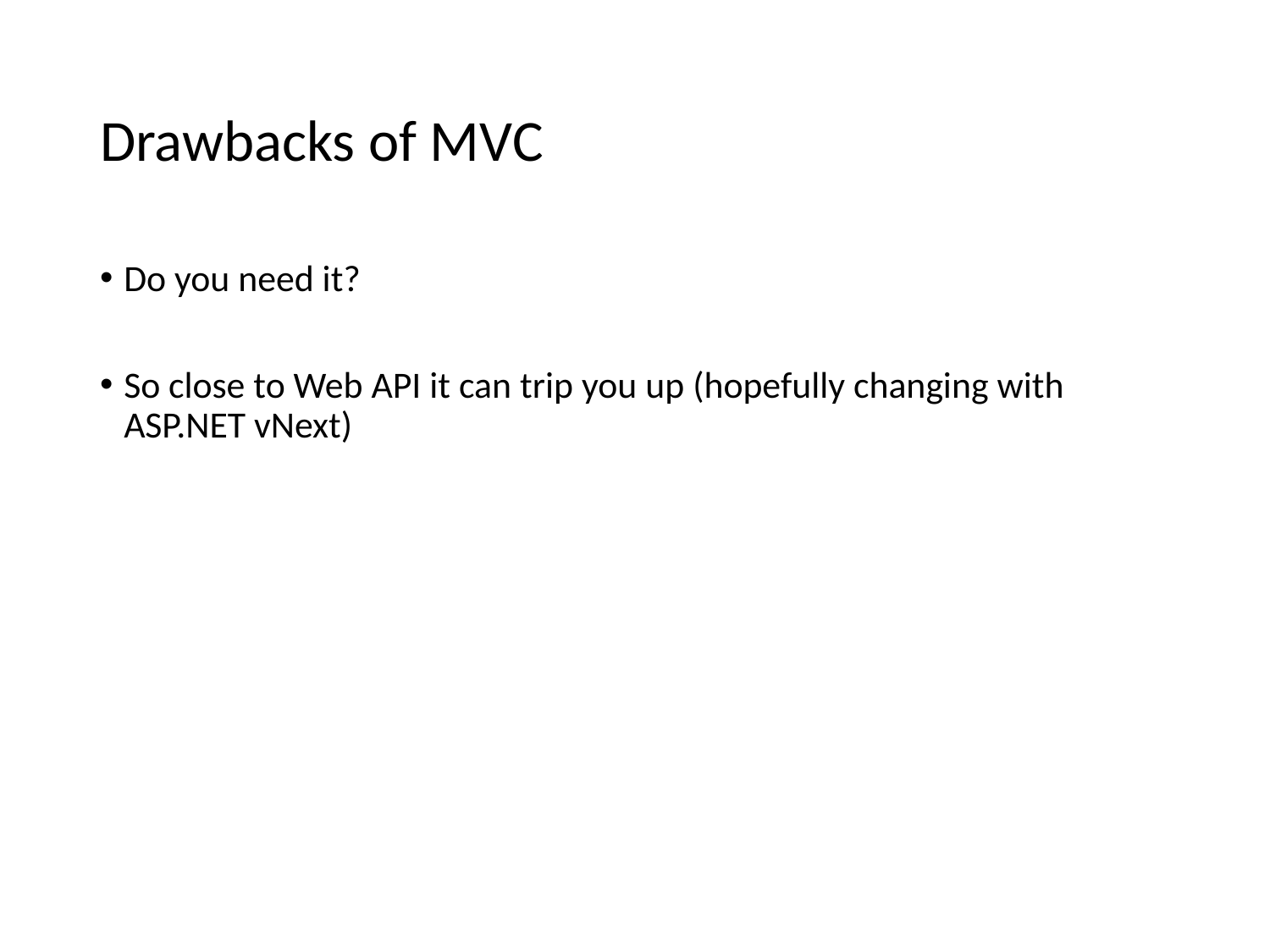

# Drawbacks of MVC
Do you need it?

So close to Web API it can trip you up (hopefully changing with ASP.NET vNext)